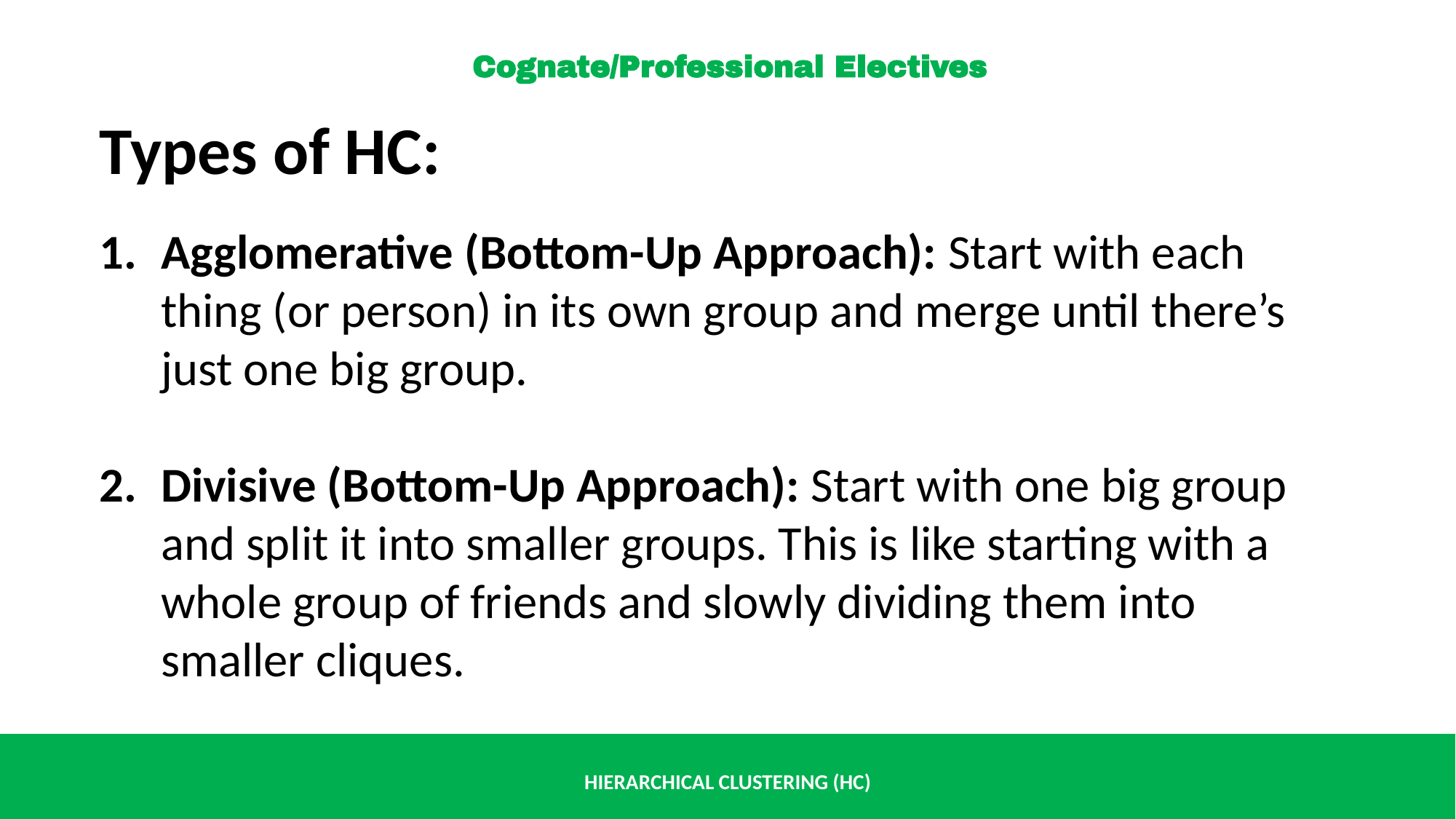

Types of HC:

Agglomerative (Bottom-Up Approach): Start with each thing (or person) in its own group and merge until there’s just one big group.

Divisive (Bottom-Up Approach): Start with one big group and split it into smaller groups. This is like starting with a whole group of friends and slowly dividing them into smaller cliques.